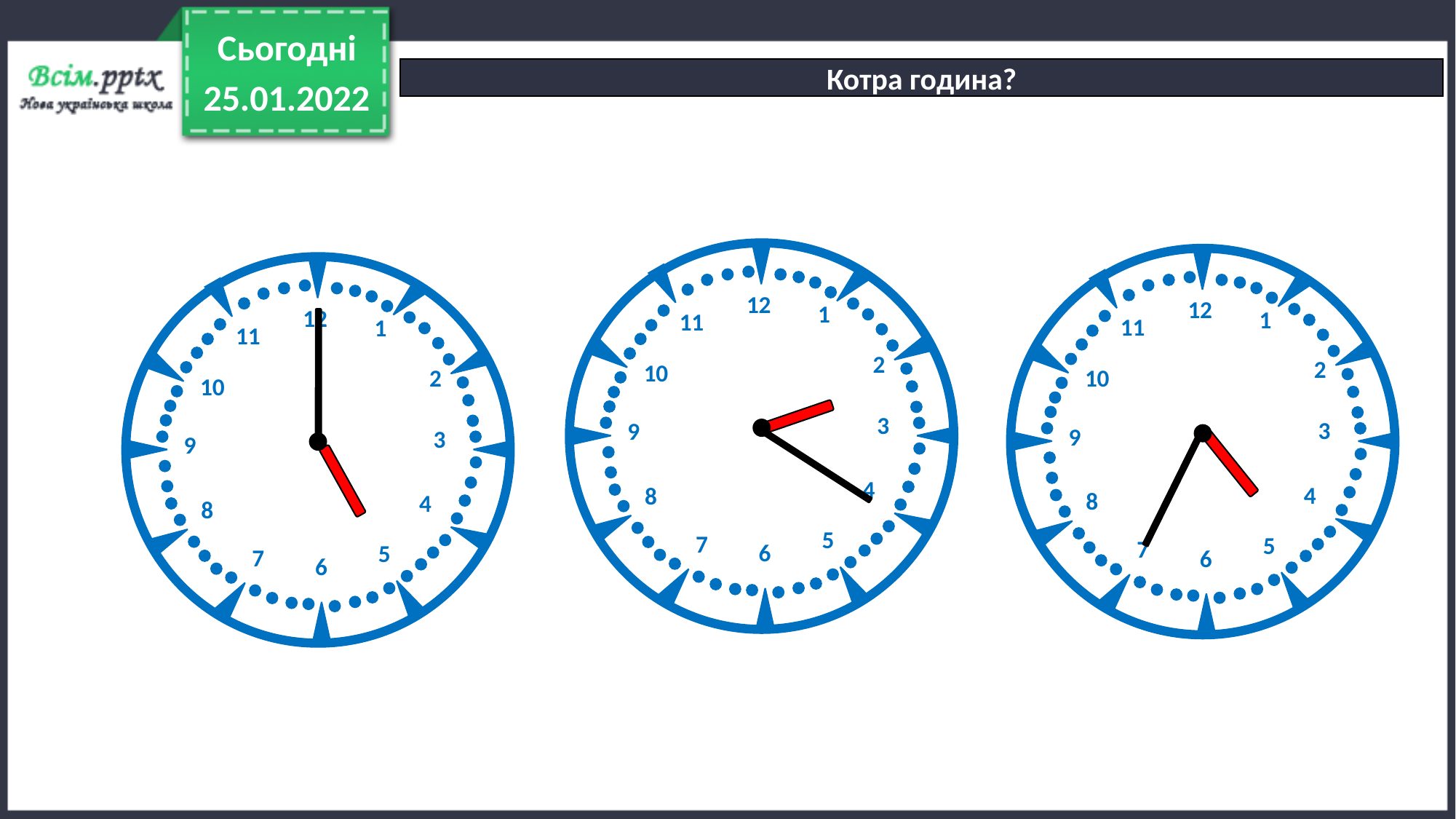

Сьогодні
Котра година?
25.01.2022

12

1

11

2

10

3
9

4
8

5

7
6

12

1

11

2

10

3
9

4
8

5

7
6

12

1

11

2

10

3
9

4
8

5

7
6